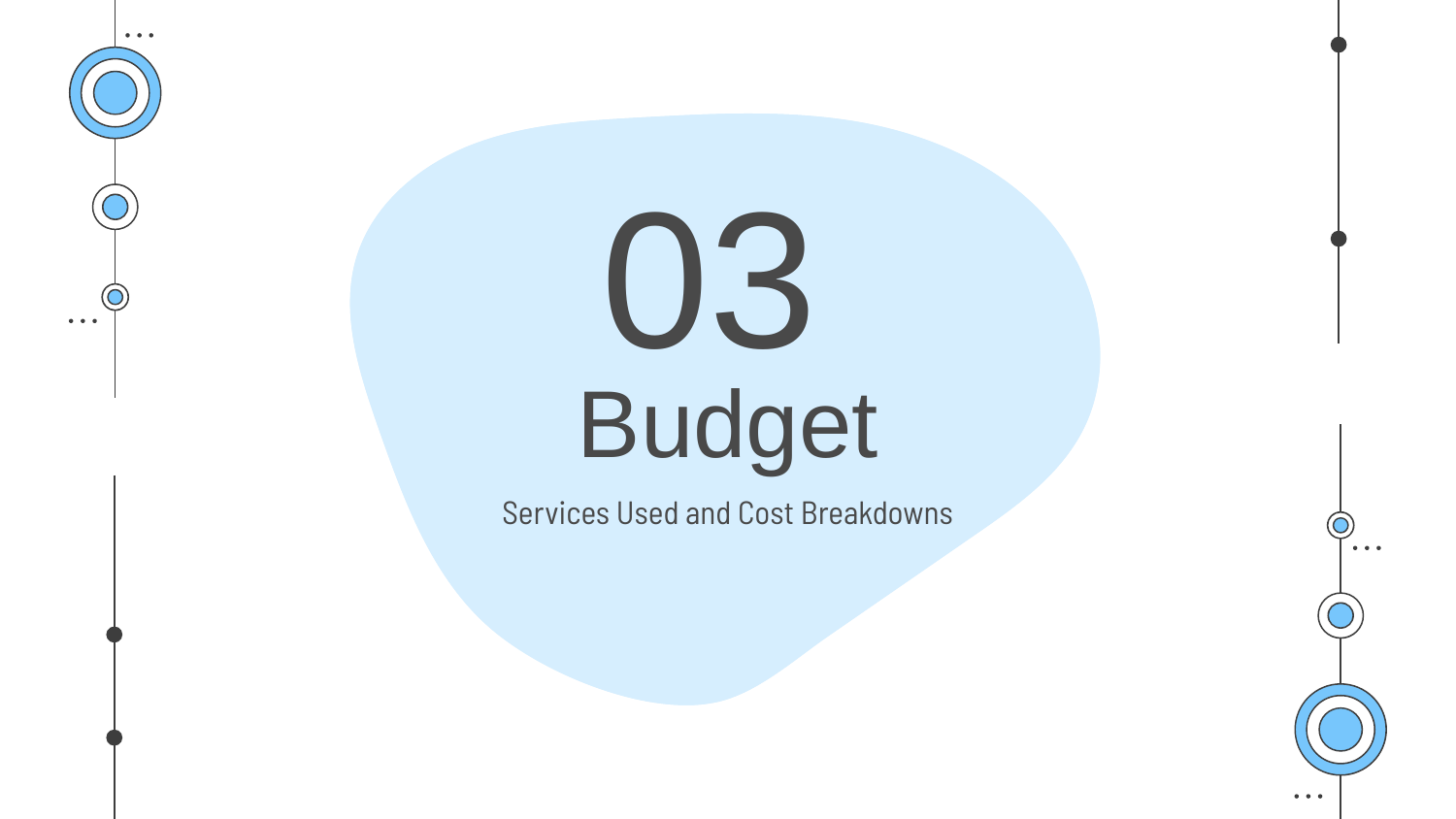

03
# Budget
Services Used and Cost Breakdowns